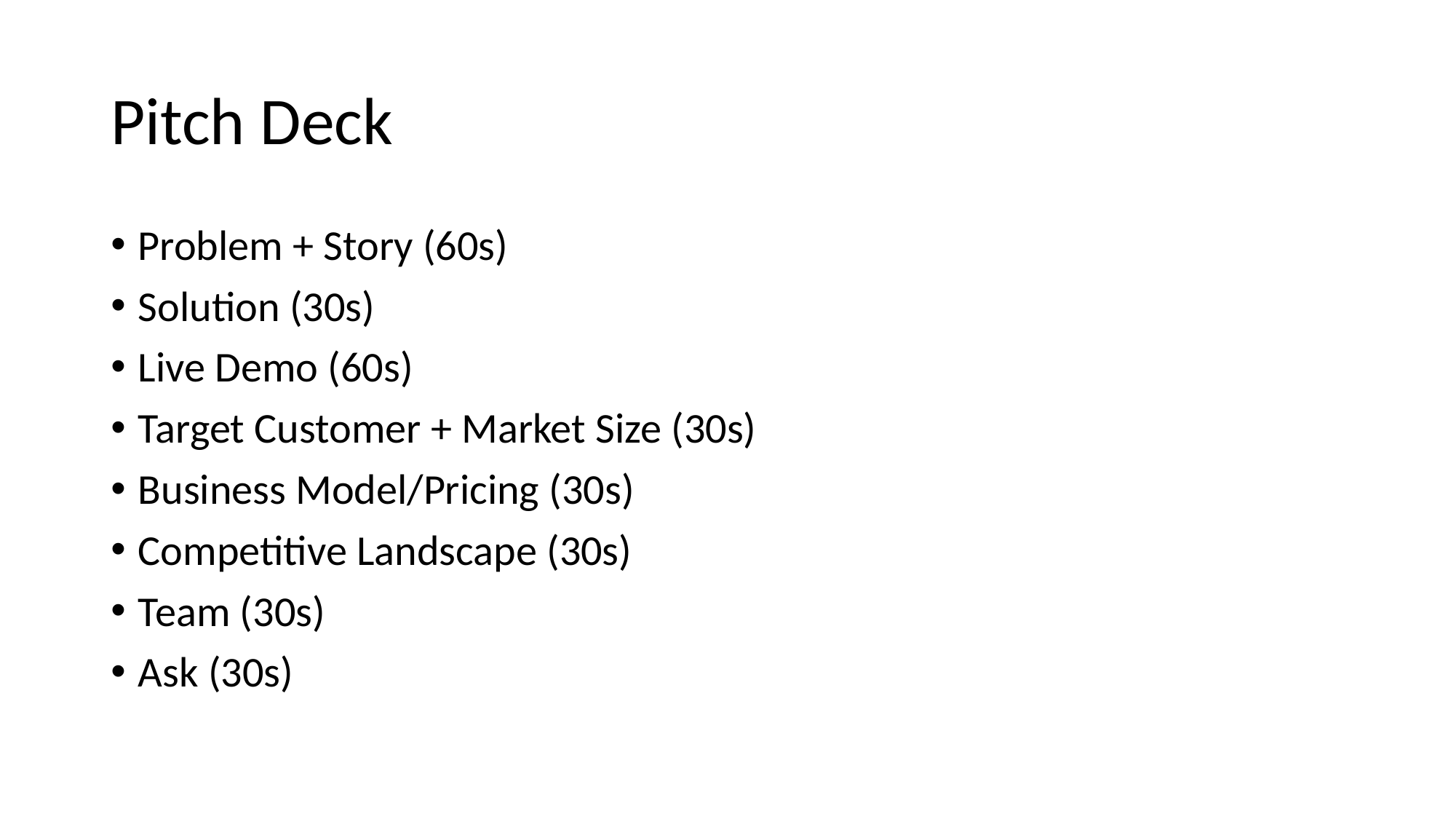

# Pitch Deck
Problem + Story (60s)
Solution (30s)
Live Demo (60s)
Target Customer + Market Size (30s)
Business Model/Pricing (30s)
Competitive Landscape (30s)
Team (30s)
Ask (30s)